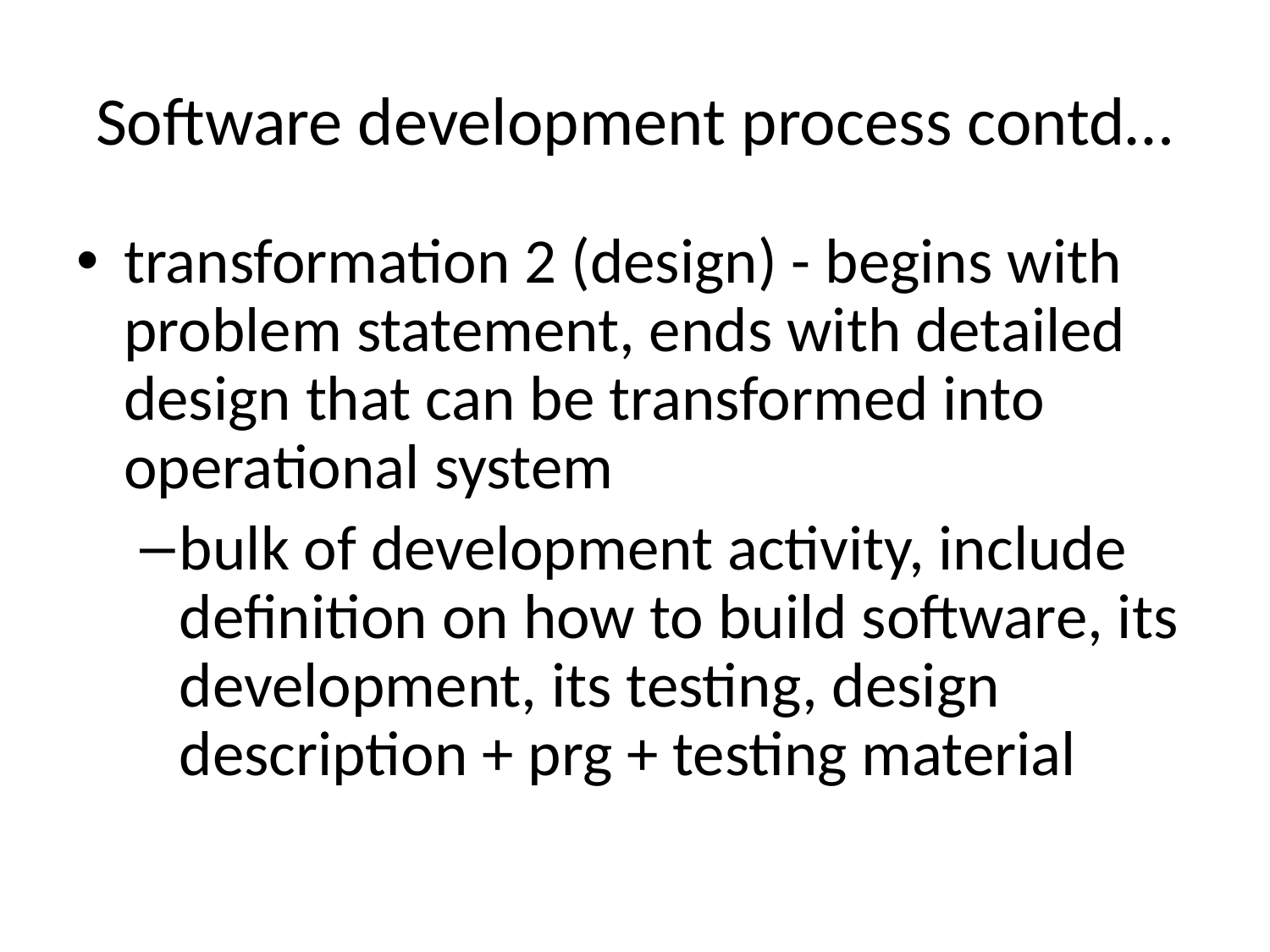

# Software development process contd…
transformation 2 (design) - begins with problem statement, ends with detailed design that can be transformed into operational system
bulk of development activity, include definition on how to build software, its development, its testing, design description + prg + testing material